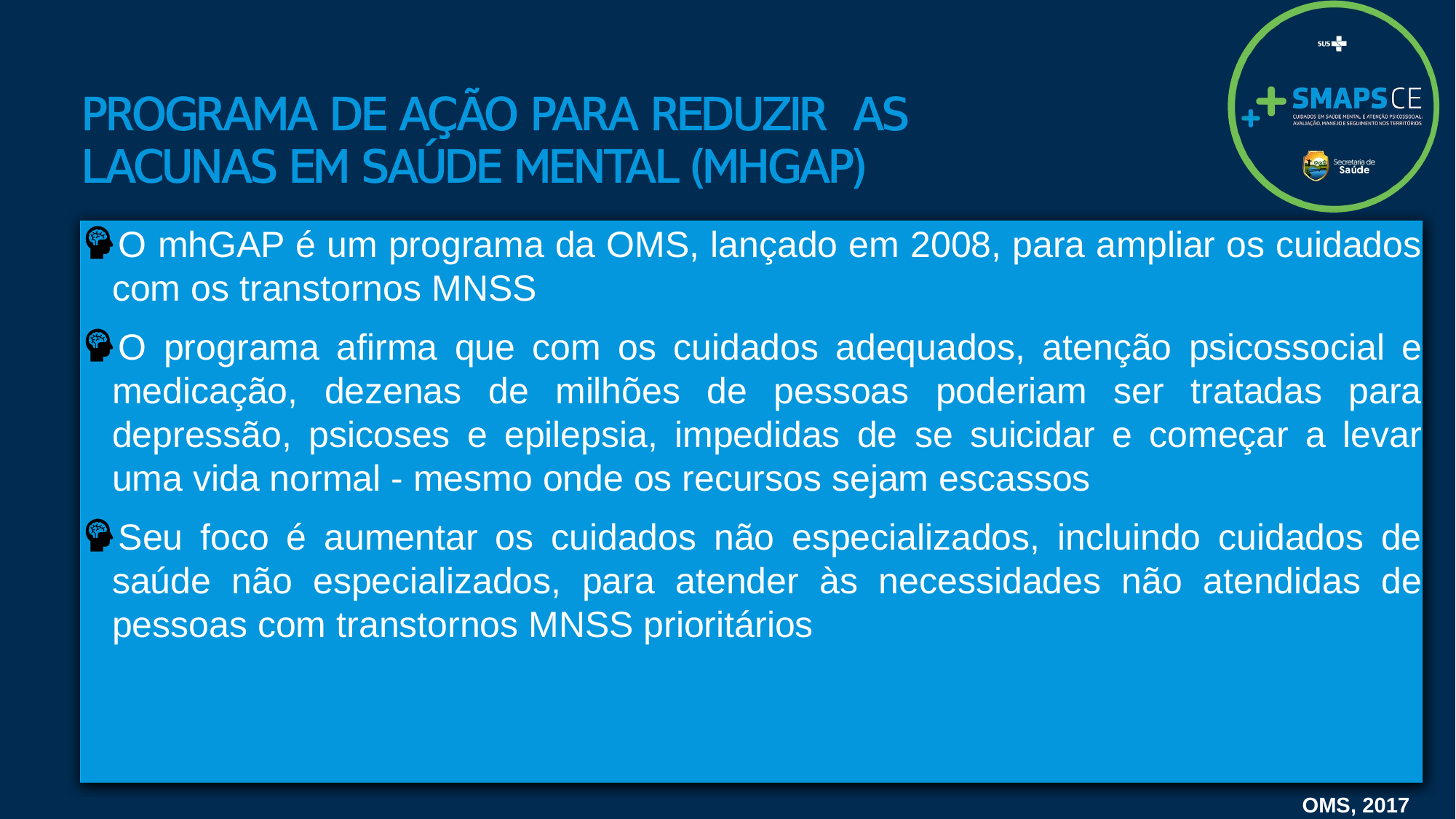

# Programa de Ação para Reduzir  as Lacunas em Saúde Mental (mhGAP)
O mhGAP é um programa da OMS, lançado em 2008, para ampliar os cuidados com os transtornos MNSS
O programa afirma que com os cuidados adequados, atenção psicossocial e medicação, dezenas de milhões de pessoas poderiam ser tratadas para depressão, psicoses e epilepsia, impedidas de se suicidar e começar a levar uma vida normal - mesmo onde os recursos sejam escassos
Seu foco é aumentar os cuidados não especializados, incluindo cuidados de saúde não especializados, para atender às necessidades não atendidas de pessoas com transtornos MNSS prioritários